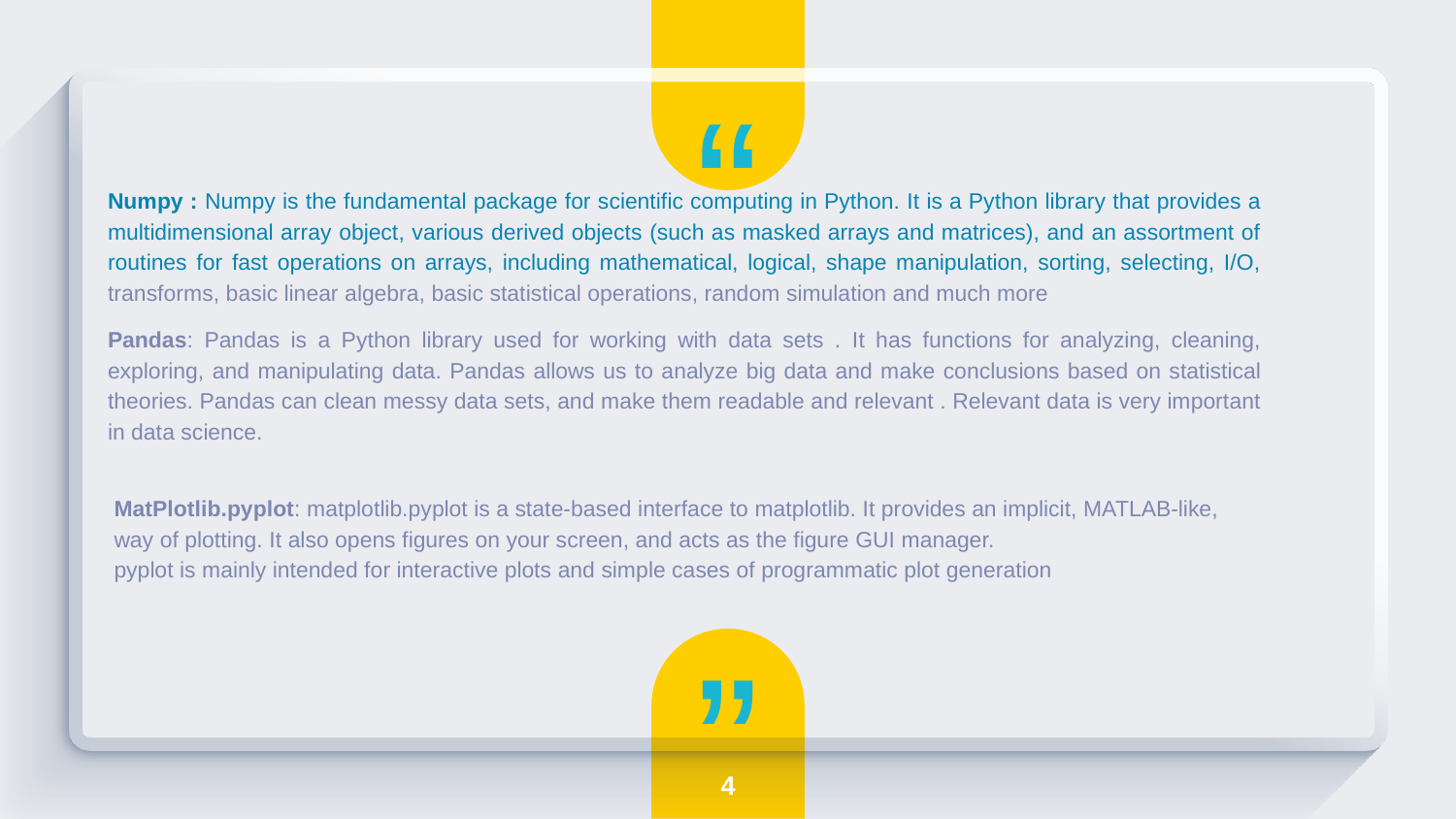

Numpy : Numpy is the fundamental package for scientific computing in Python. It is a Python library that provides a multidimensional array object, various derived objects (such as masked arrays and matrices), and an assortment of routines for fast operations on arrays, including mathematical, logical, shape manipulation, sorting, selecting, I/O, transforms, basic linear algebra, basic statistical operations, random simulation and much more
Pandas: Pandas is a Python library used for working with data sets . It has functions for analyzing, cleaning, exploring, and manipulating data. Pandas allows us to analyze big data and make conclusions based on statistical theories. Pandas can clean messy data sets, and make them readable and relevant . Relevant data is very important in data science.

MatPlotlib.pyplot: matplotlib.pyplot is a state-based interface to matplotlib. It provides an implicit, MATLAB-like, way of plotting. It also opens figures on your screen, and acts as the figure GUI manager.
pyplot is mainly intended for interactive plots and simple cases of programmatic plot generation

4